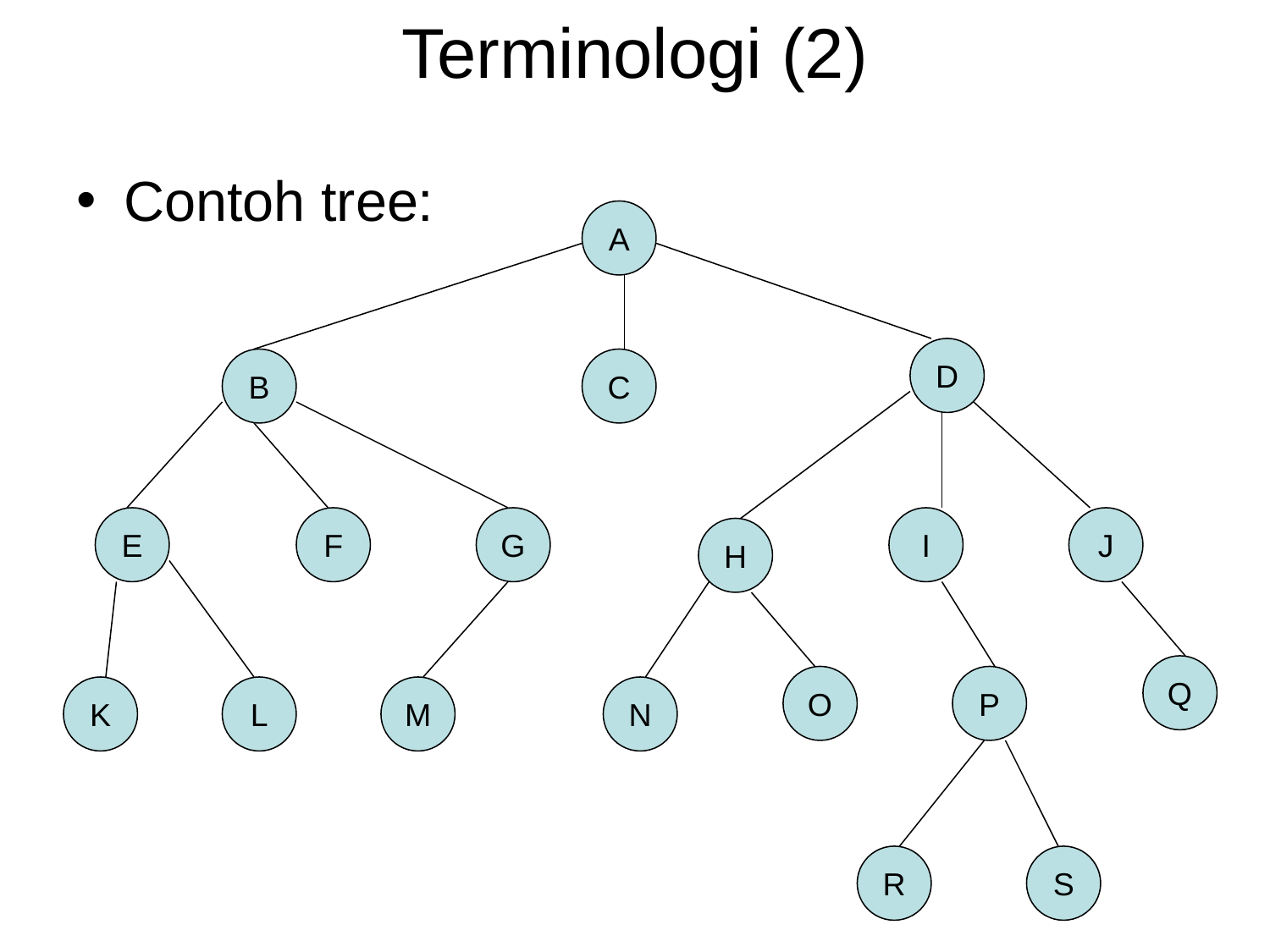

# Terminologi (2)
Contoh tree:
A
D
B
C
E
F
G
I
J
H
Q
O
P
K
L
M
N
R
S